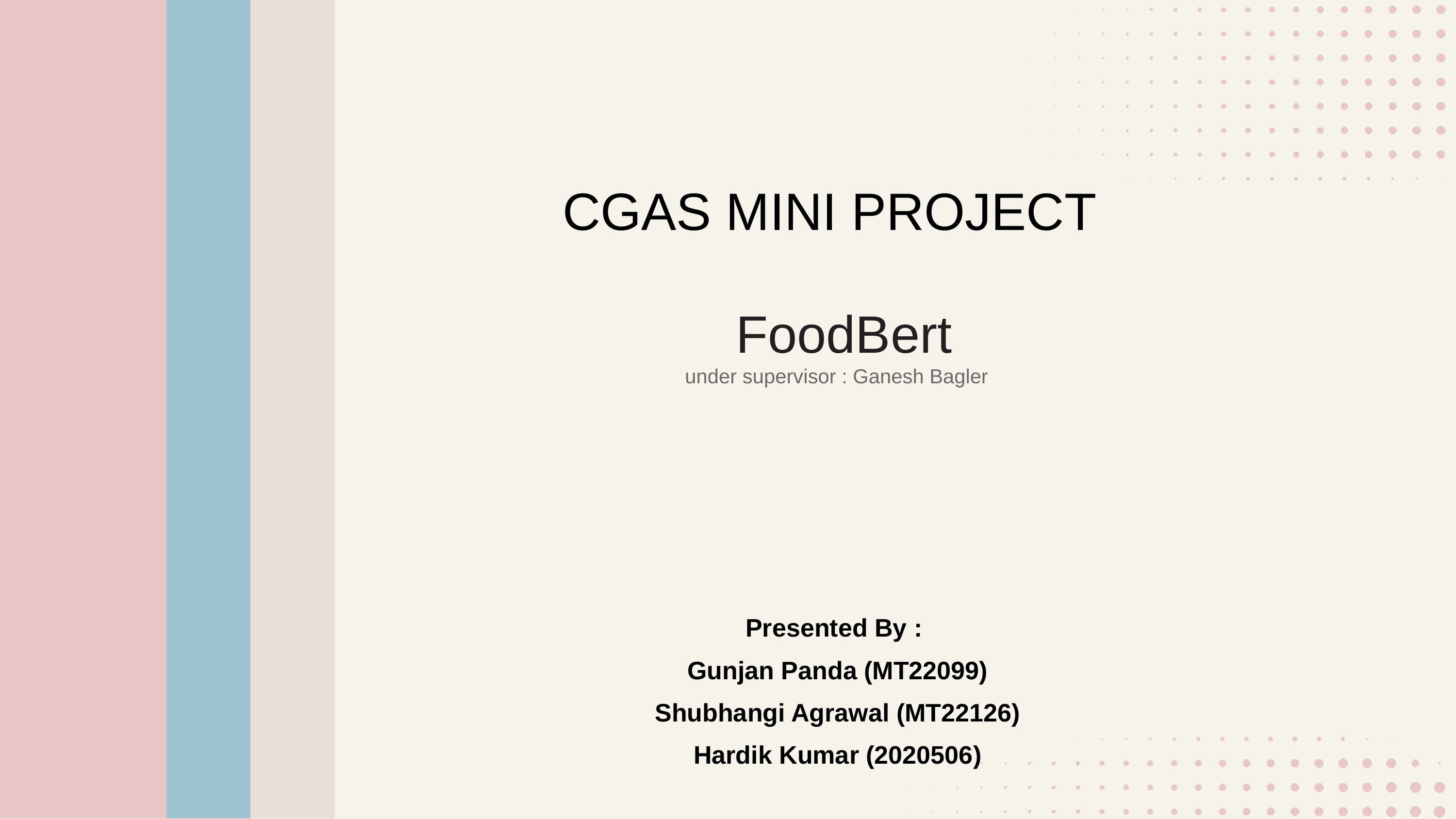

CGAS MINI PROJECT

 FoodBert
under supervisor : Ganesh Bagler
Presented By :
Gunjan Panda (MT22099)
Shubhangi Agrawal (MT22126)
Hardik Kumar (2020506)